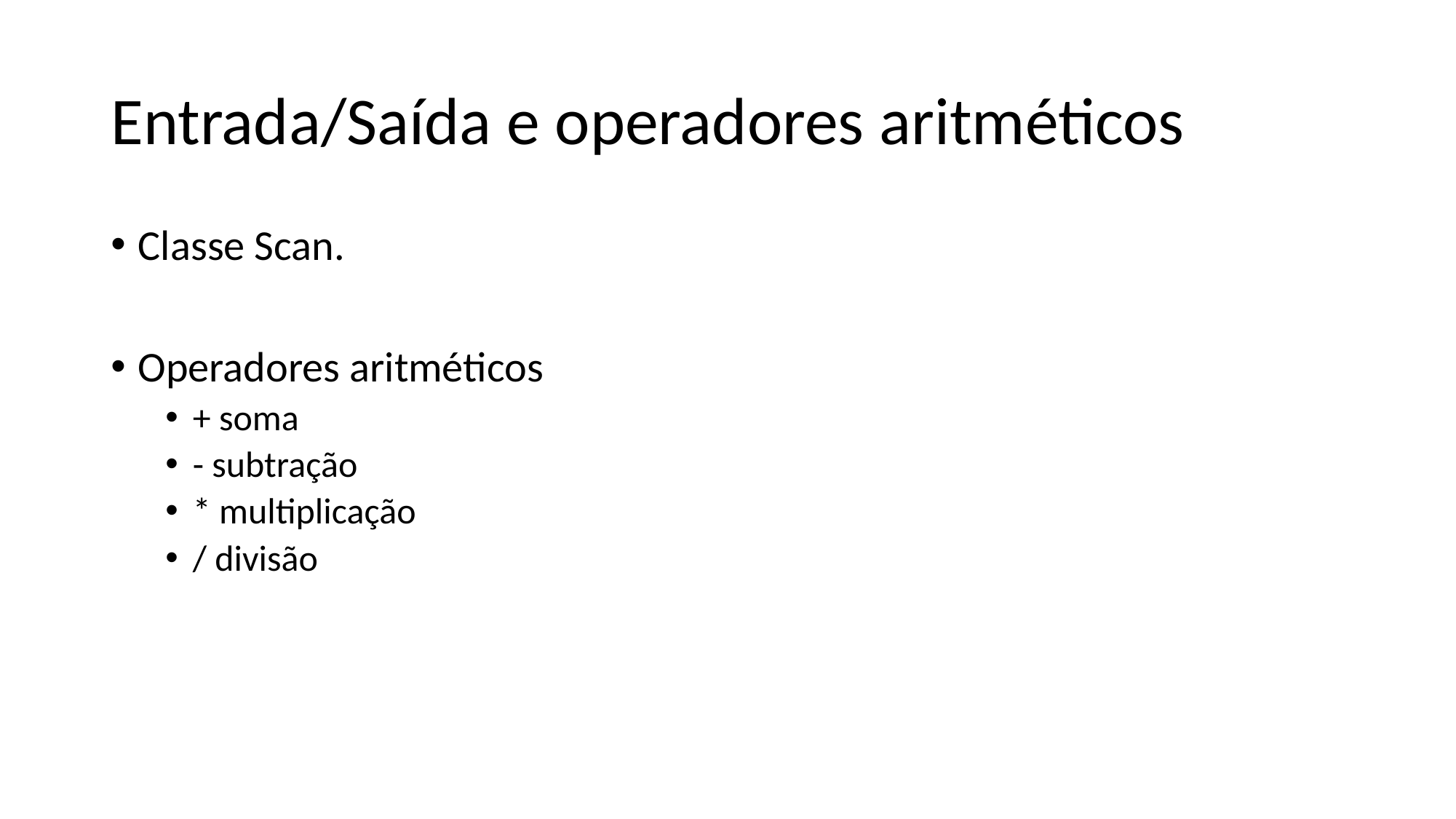

# Entrada/Saída e operadores aritméticos
Classe Scan.

Operadores aritméticos
+ soma
- subtração
* multiplicação
/ divisão